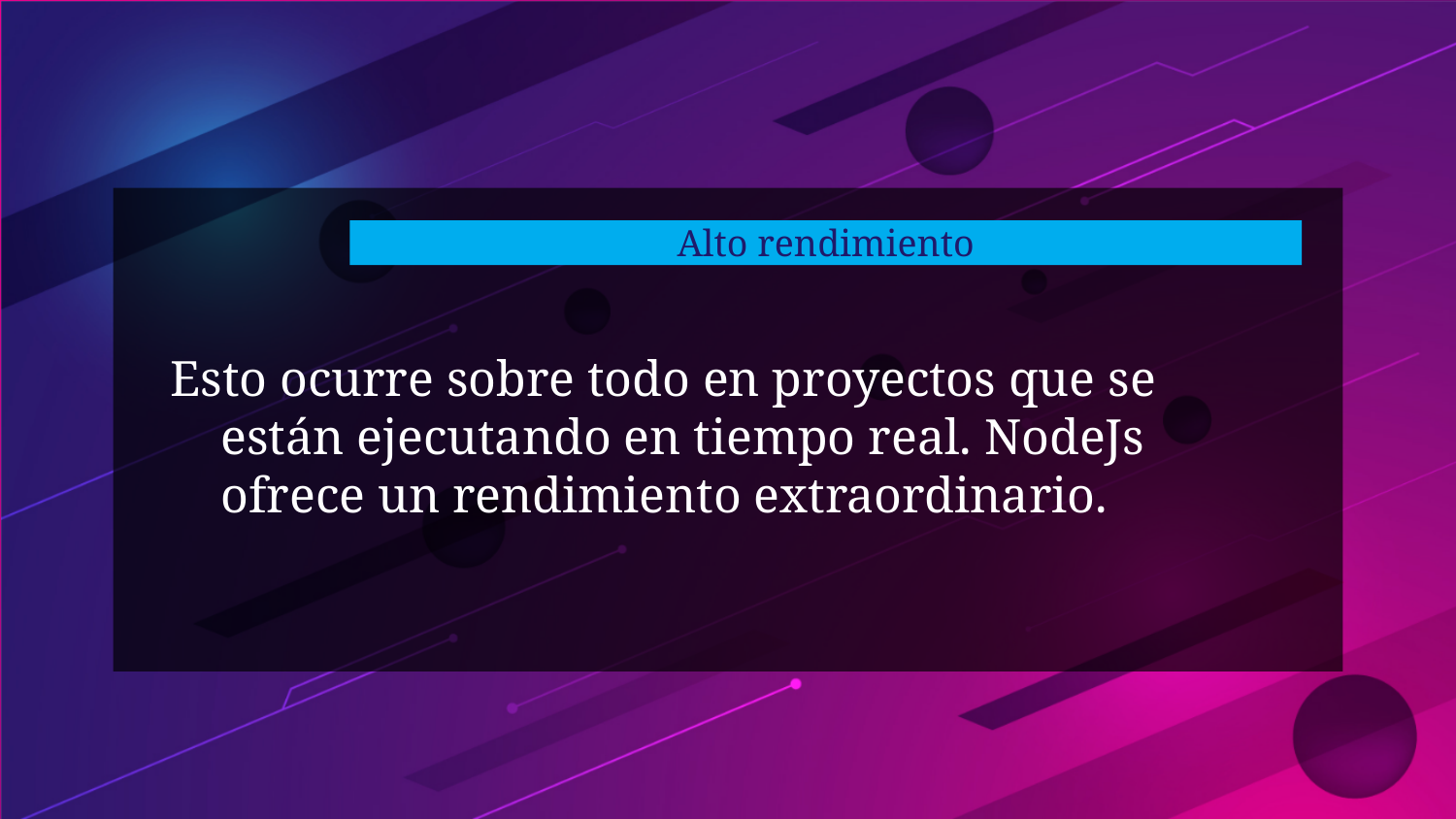

# Alto rendimiento
Esto ocurre sobre todo en proyectos que se están ejecutando en tiempo real. NodeJs ofrece un rendimiento extraordinario.